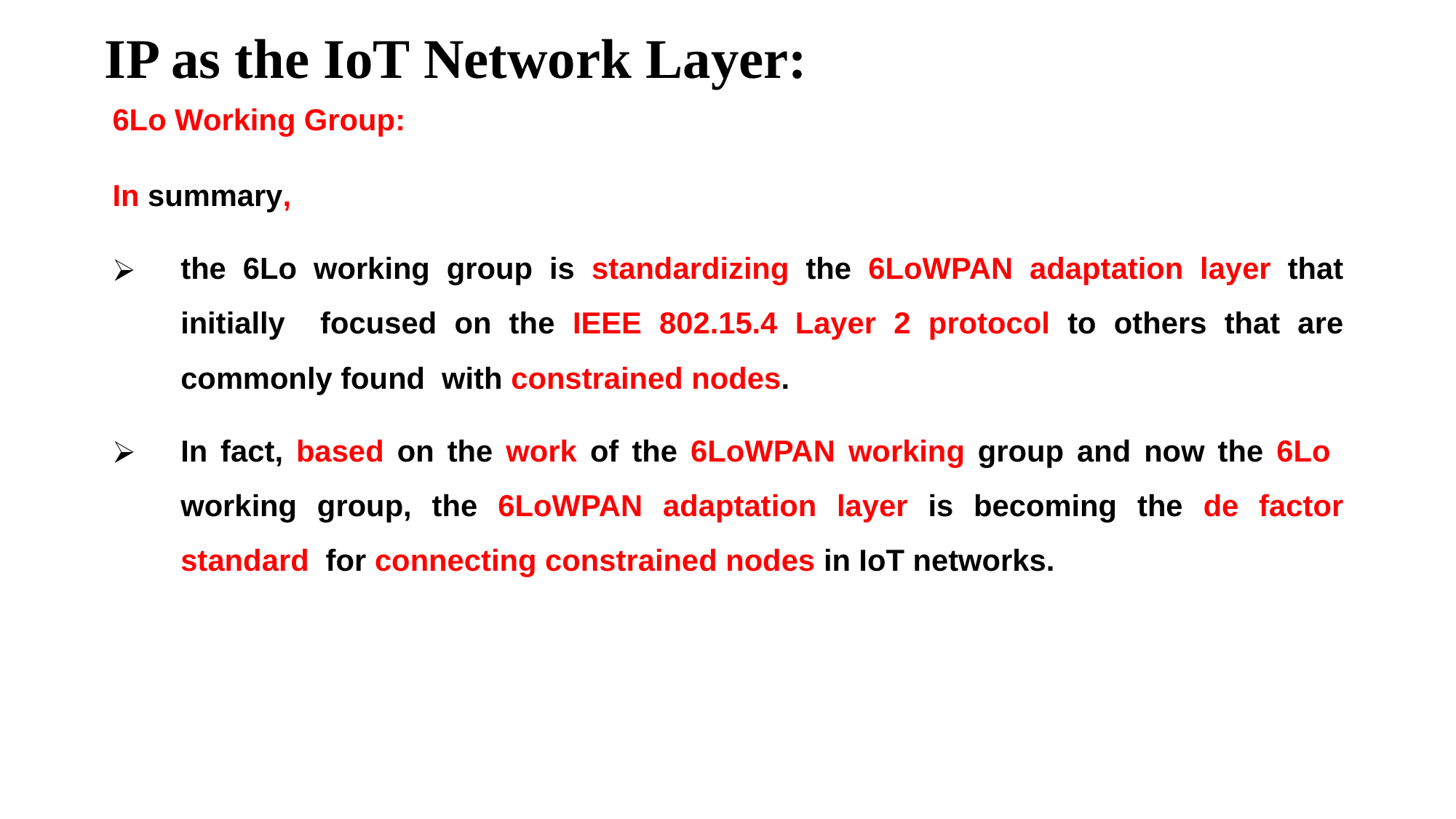

# IP as the IoT Network Layer:
6Lo Working Group:
In summary,
the 6Lo working group is standardizing the 6LoWPAN adaptation layer that initially  focused on the IEEE 802.15.4 Layer 2 protocol to others that are commonly found  with constrained nodes.
In fact, based on the work of the 6LoWPAN working group and now the 6Lo  working group, the 6LoWPAN adaptation layer is becoming the de factor standard  for connecting constrained nodes in IoT networks.